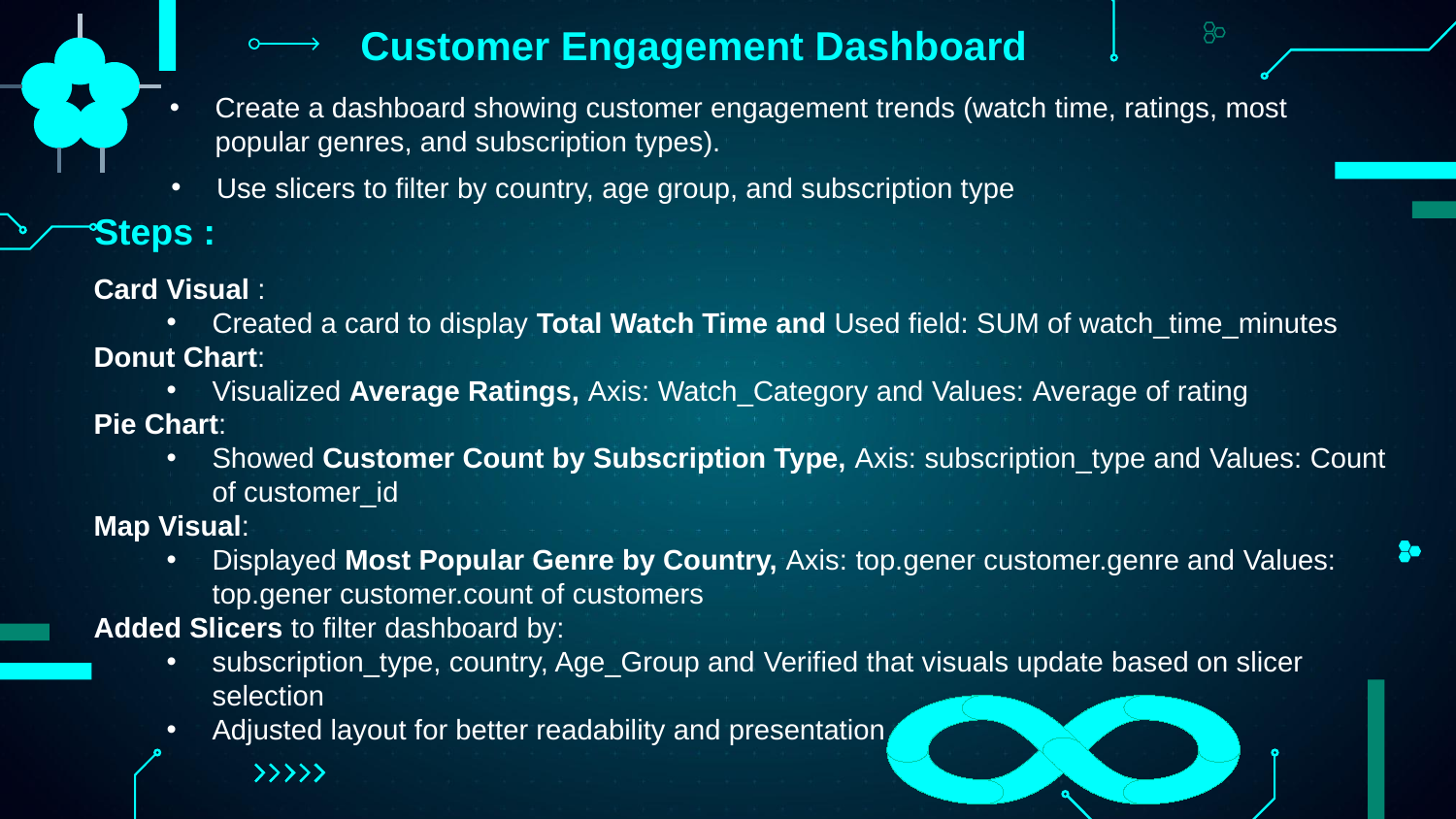

Customer Engagement Dashboard

Create a dashboard showing customer engagement trends (watch time, ratings, most popular genres, and subscription types).
Use slicers to filter by country, age group, and subscription type
Steps :
Card Visual :
Created a card to display Total Watch Time and Used field: SUM of watch_time_minutes
Donut Chart:
Visualized Average Ratings, Axis: Watch_Category and Values: Average of rating
Pie Chart:
Showed Customer Count by Subscription Type, Axis: subscription_type and Values: Count of customer_id
Map Visual:
Displayed Most Popular Genre by Country, Axis: top.gener customer.genre and Values: top.gener customer.count of customers
Added Slicers to filter dashboard by:
subscription_type, country, Age_Group and Verified that visuals update based on slicer selection
Adjusted layout for better readability and presentation